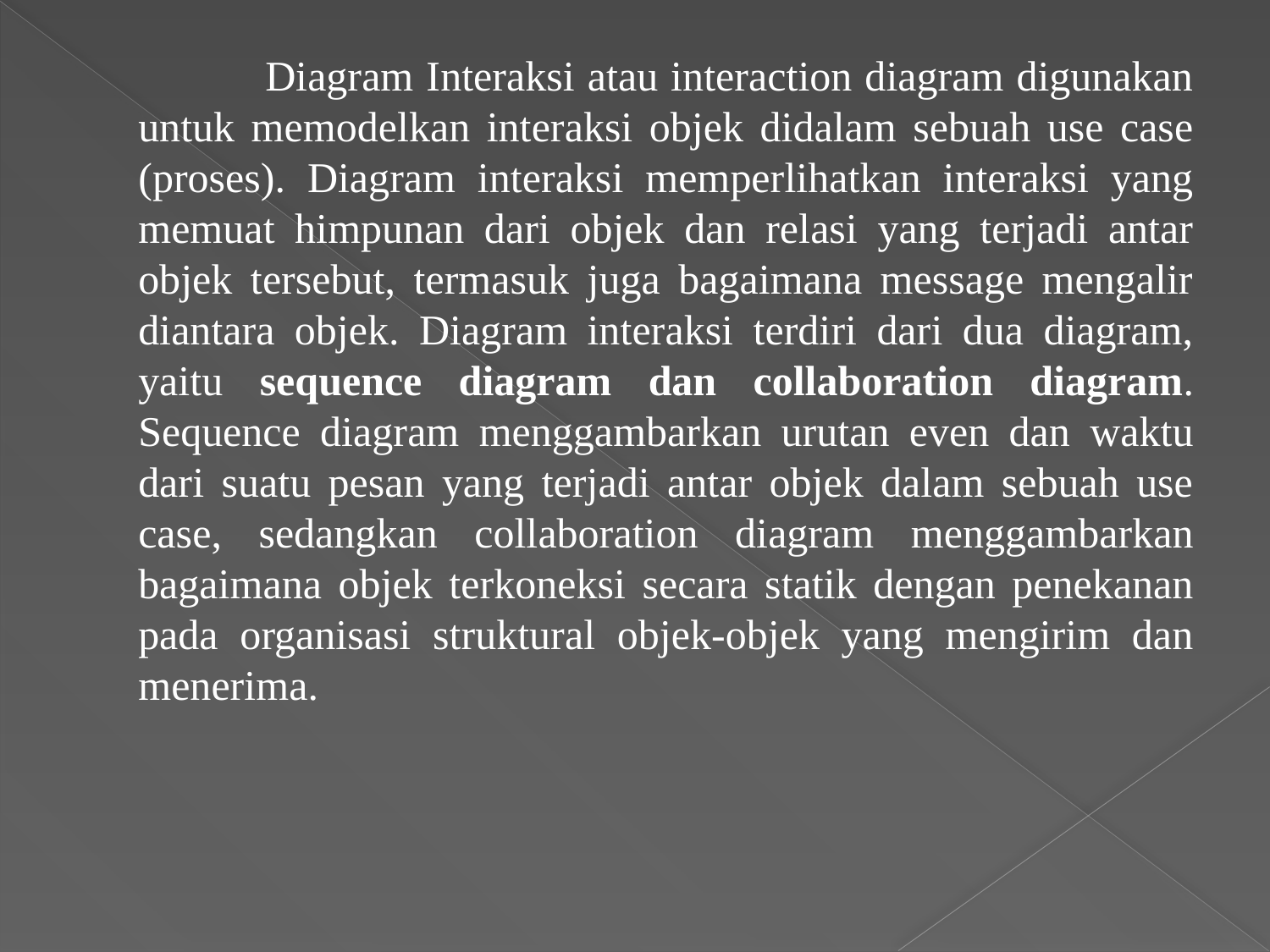

Diagram Interaksi atau interaction diagram digunakan untuk memodelkan interaksi objek didalam sebuah use case (proses). Diagram interaksi memperlihatkan interaksi yang memuat himpunan dari objek dan relasi yang terjadi antar objek tersebut, termasuk juga bagaimana message mengalir diantara objek. Diagram interaksi terdiri dari dua diagram, yaitu sequence diagram dan collaboration diagram. Sequence diagram menggambarkan urutan even dan waktu dari suatu pesan yang terjadi antar objek dalam sebuah use case, sedangkan collaboration diagram menggambarkan bagaimana objek terkoneksi secara statik dengan penekanan pada organisasi struktural objek-objek yang mengirim dan menerima.